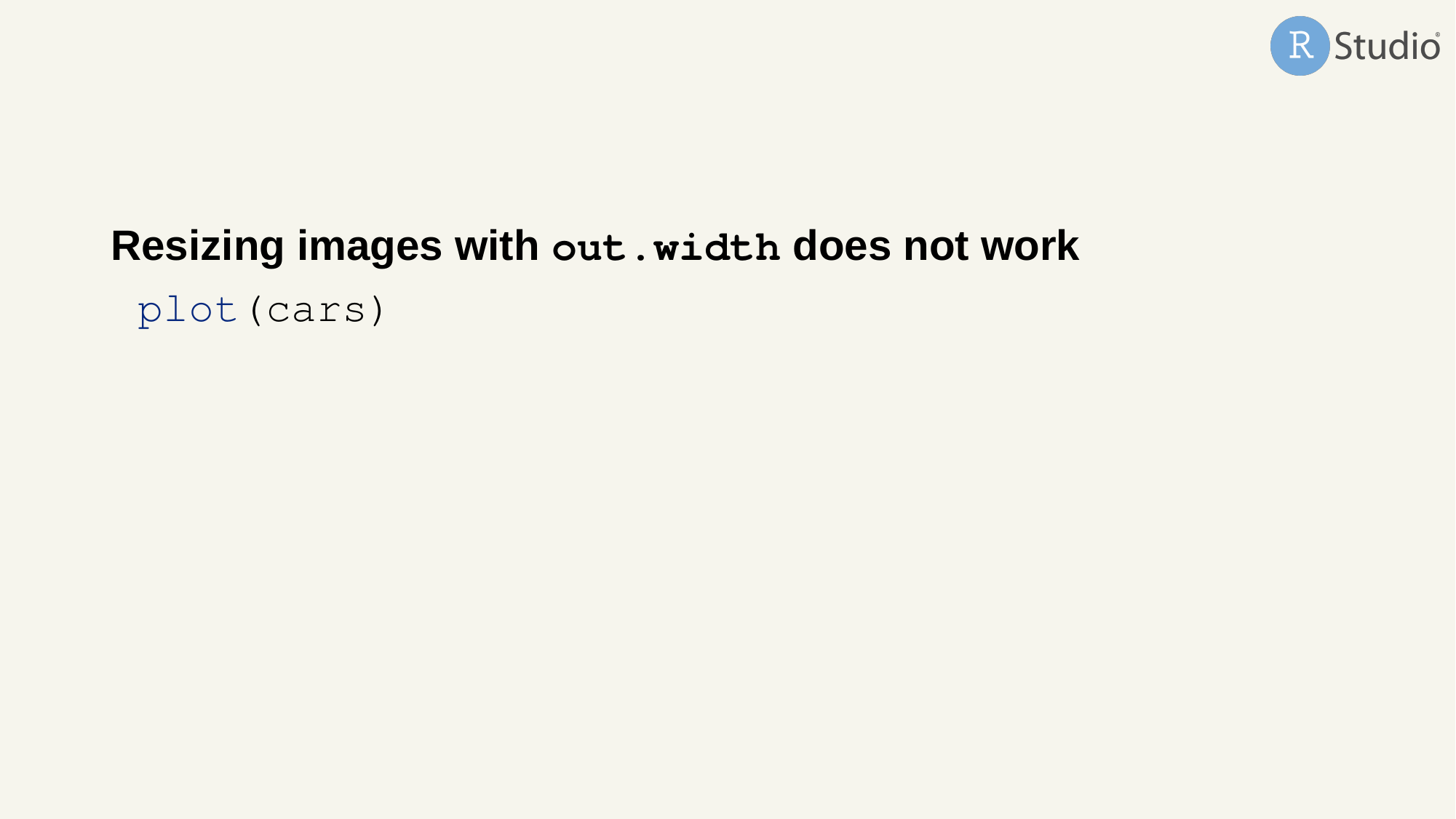

Resizing images with out.width does not work
plot(cars)